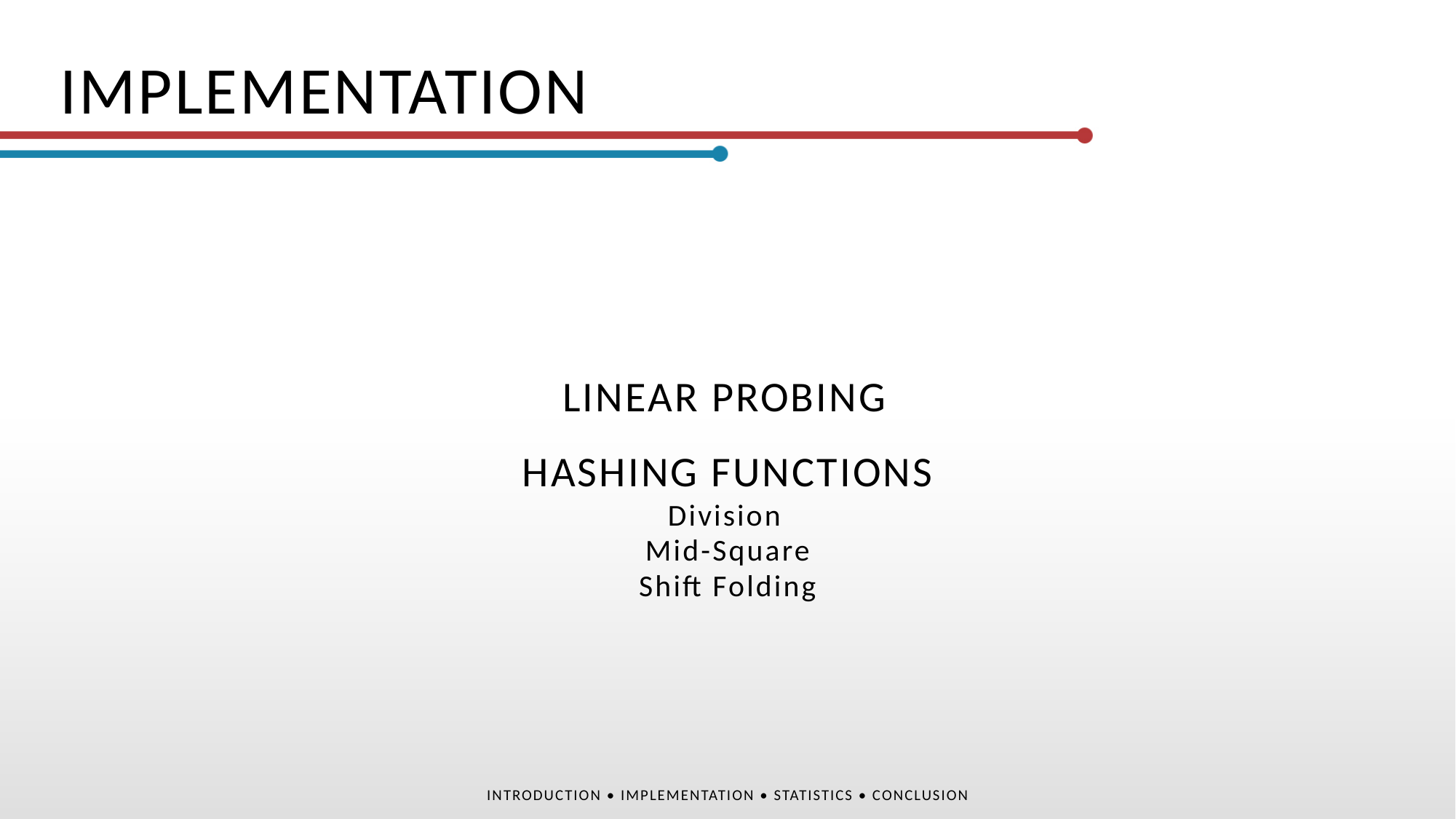

IMPLEMENTATION
LINEAR PROBING
HASHING FUNCTIONS
Division
Mid-Square
Shift Folding
INTRODUCTION • IMPLEMENTATION • STATISTICS • CONCLUSION